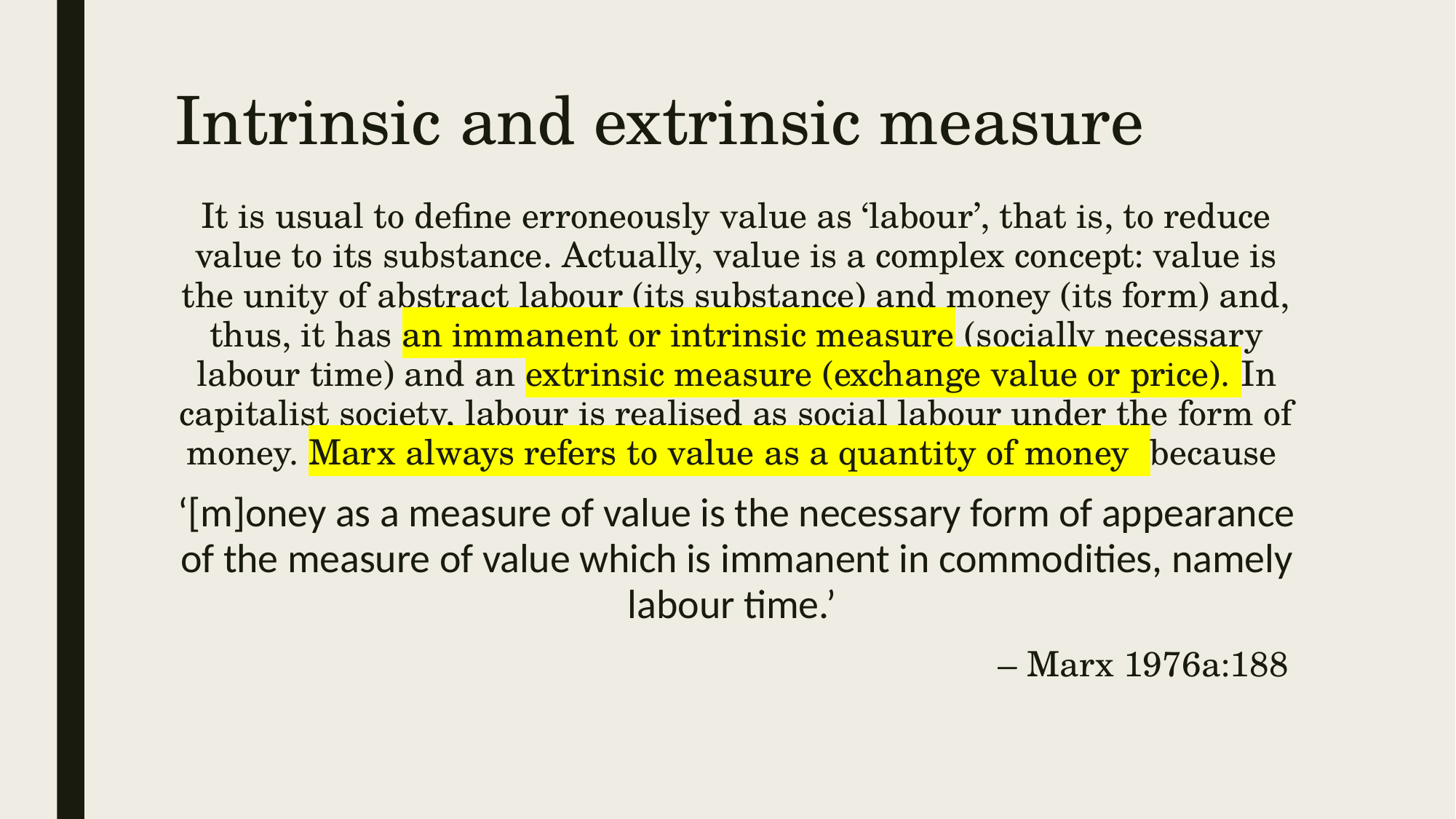

# Intrinsic and extrinsic measure
It is usual to define erroneously value as ‘labour’, that is, to reduce value to its substance. Actually, value is a complex concept: value is the unity of abstract labour (its substance) and money (its form) and, thus, it has an immanent or intrinsic measure (socially necessary labour time) and an extrinsic measure (exchange value or price). In capitalist society, labour is realised as social labour under the form of money. Marx always refers to value as a quantity of money  because
‘[m]oney as a measure of value is the necessary form of appearance of the measure of value which is immanent in commodities, namely labour time.’
– Marx 1976a:188